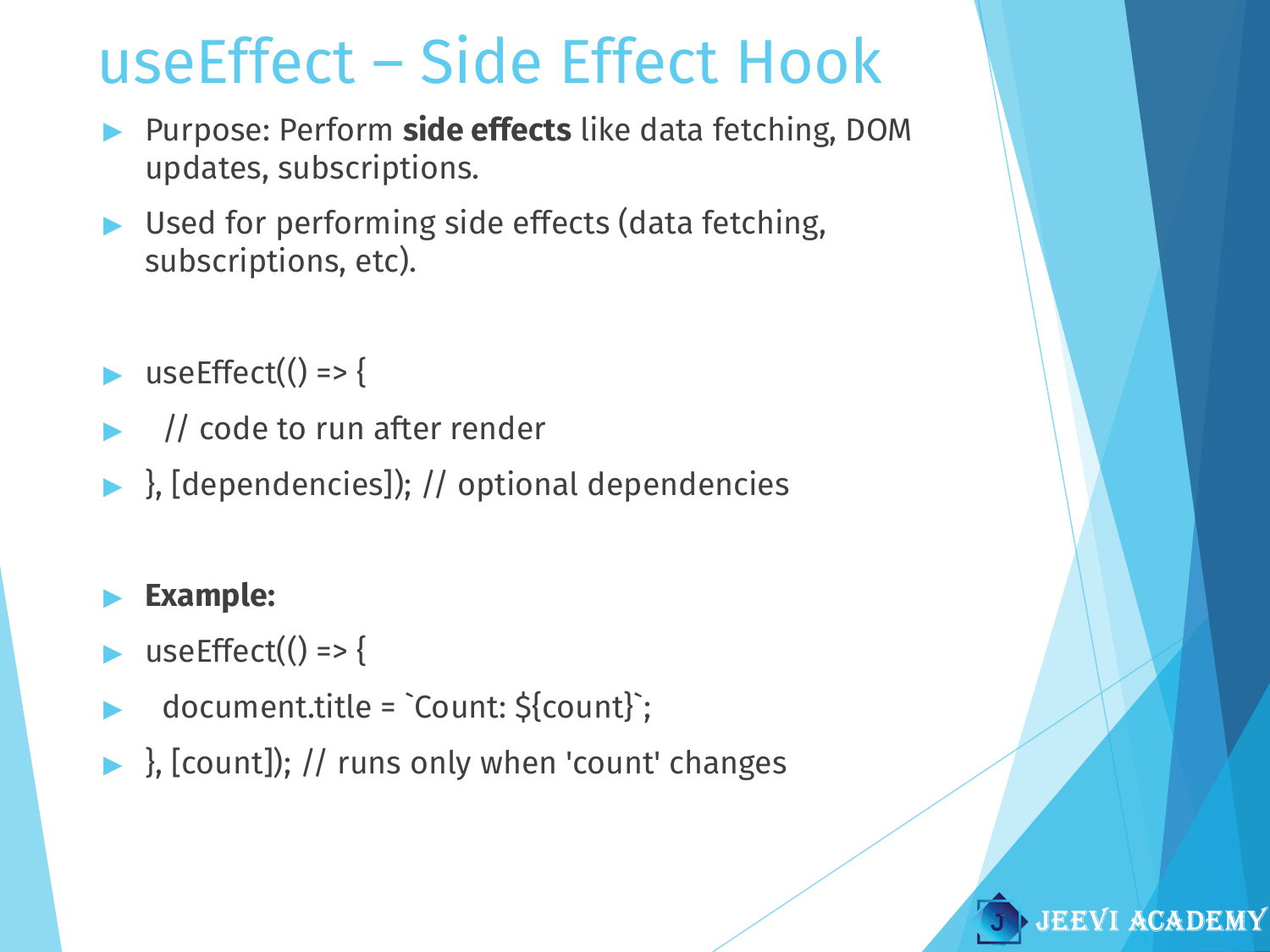

# useEffect – Side Effect Hook
Purpose: Perform side effects like data fetching, DOM updates, subscriptions.
Used for performing side effects (data fetching, subscriptions, etc).

useEffect(() => {
  // code to run after render
}, [dependencies]); // optional dependencies

Example:
useEffect(() => {
  document.title = `Count: ${count}`;
}, [count]); // runs only when 'count' changes